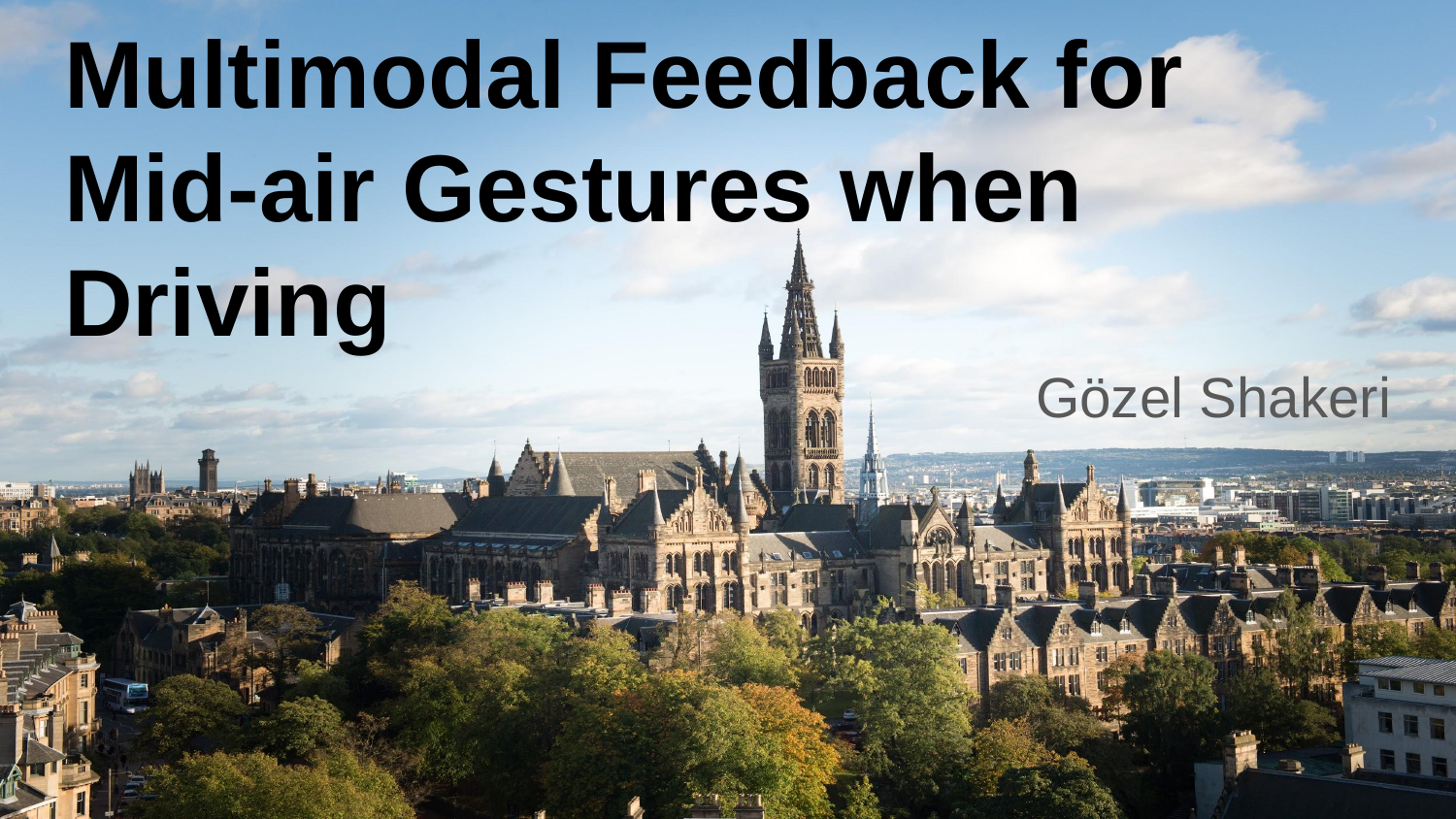

# Multimodal Feedback for Mid-air Gestures when Driving
Gözel Shakeri